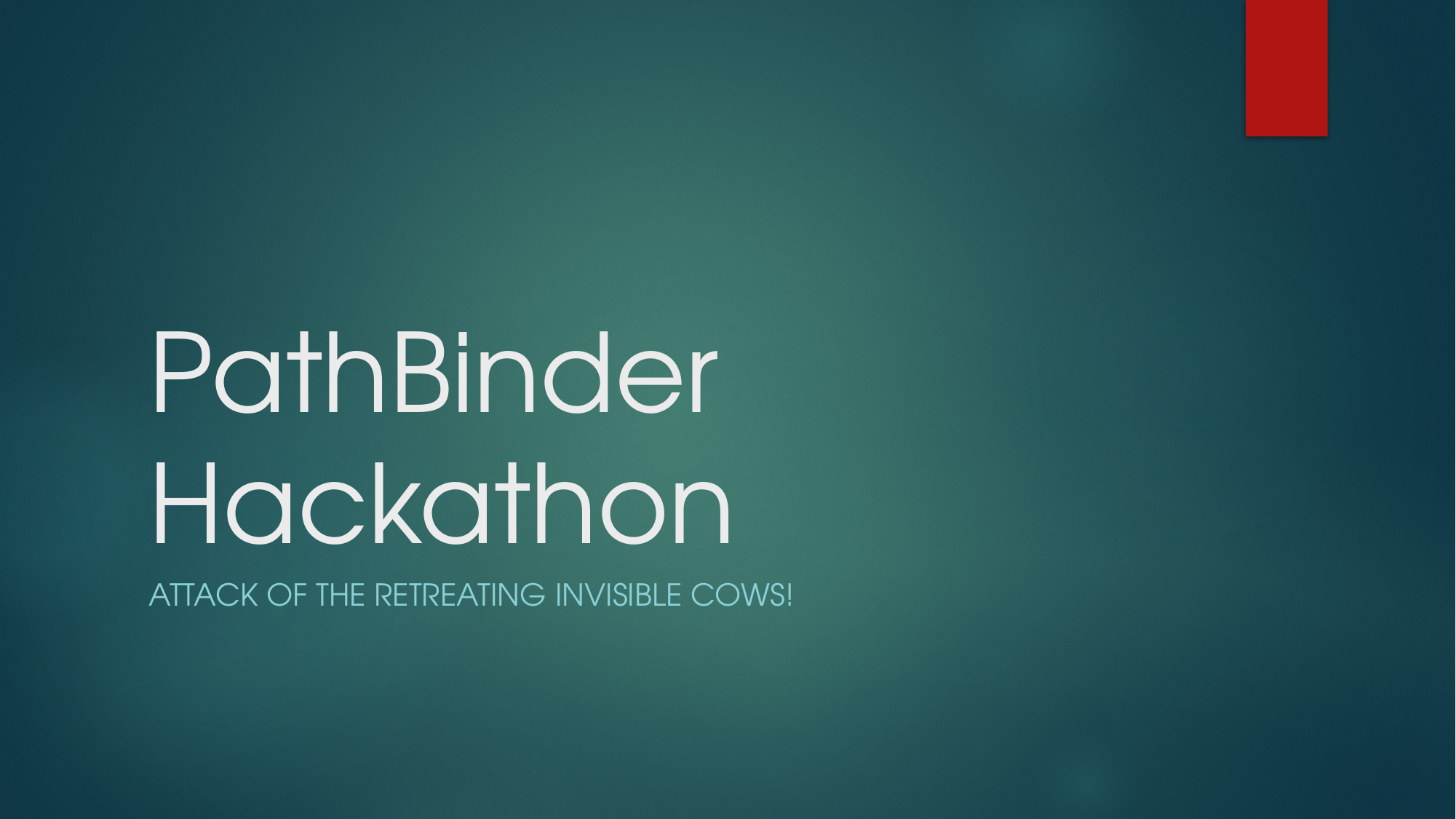

# PathBinder Hackathon
Attack of the retreating invisible cows!